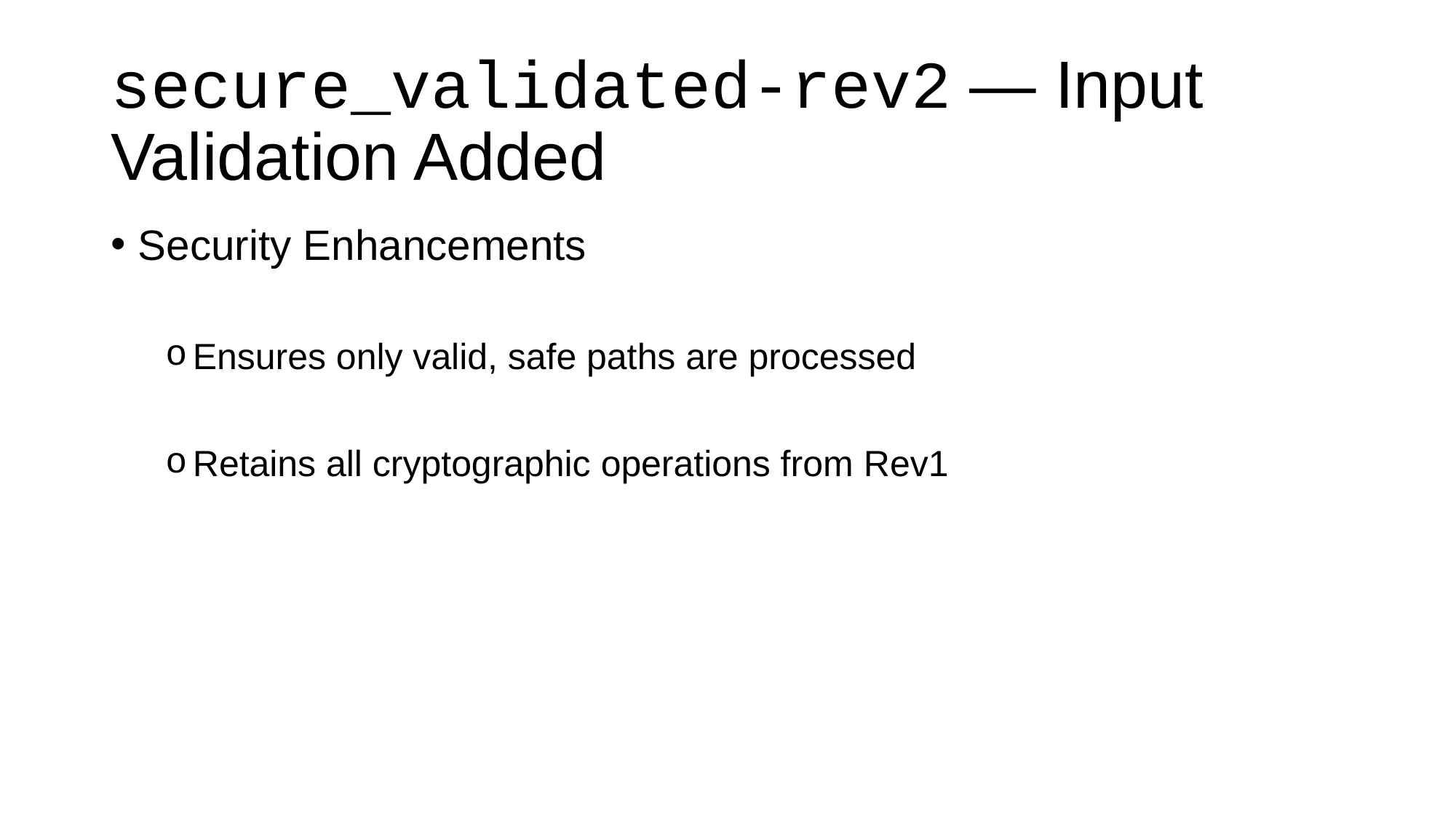

# secure_validated-rev2 — Input Validation Added
Security Enhancements

Ensures only valid, safe paths are processed

Retains all cryptographic operations from Rev1